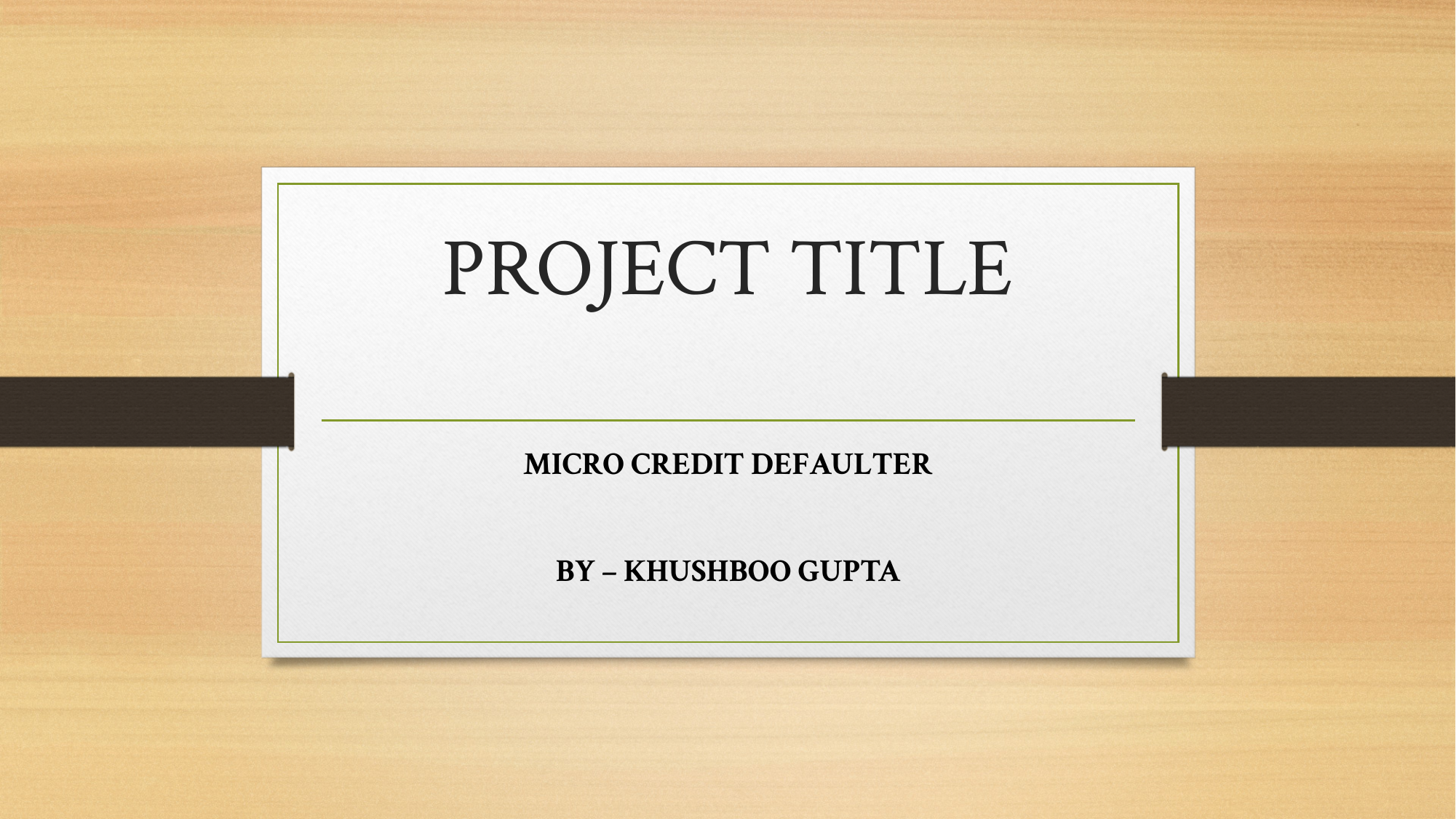

# PROJECT TITLE
MICRO CREDIT DEFAULTER

BY – KHUSHBOO GUPTA